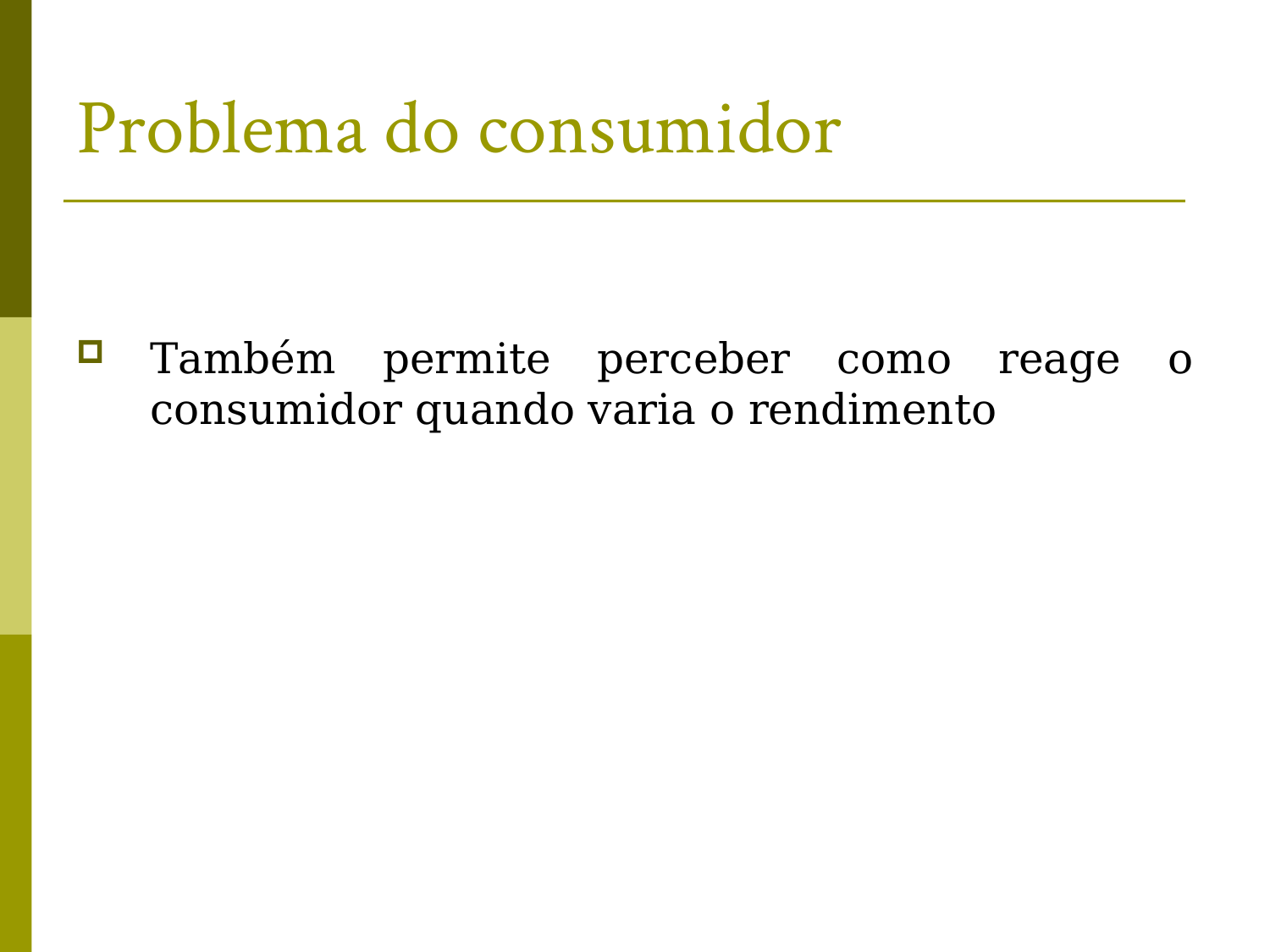

# Problema do consumidor

Também permite perceber como reage o consumidor quando varia o rendimento